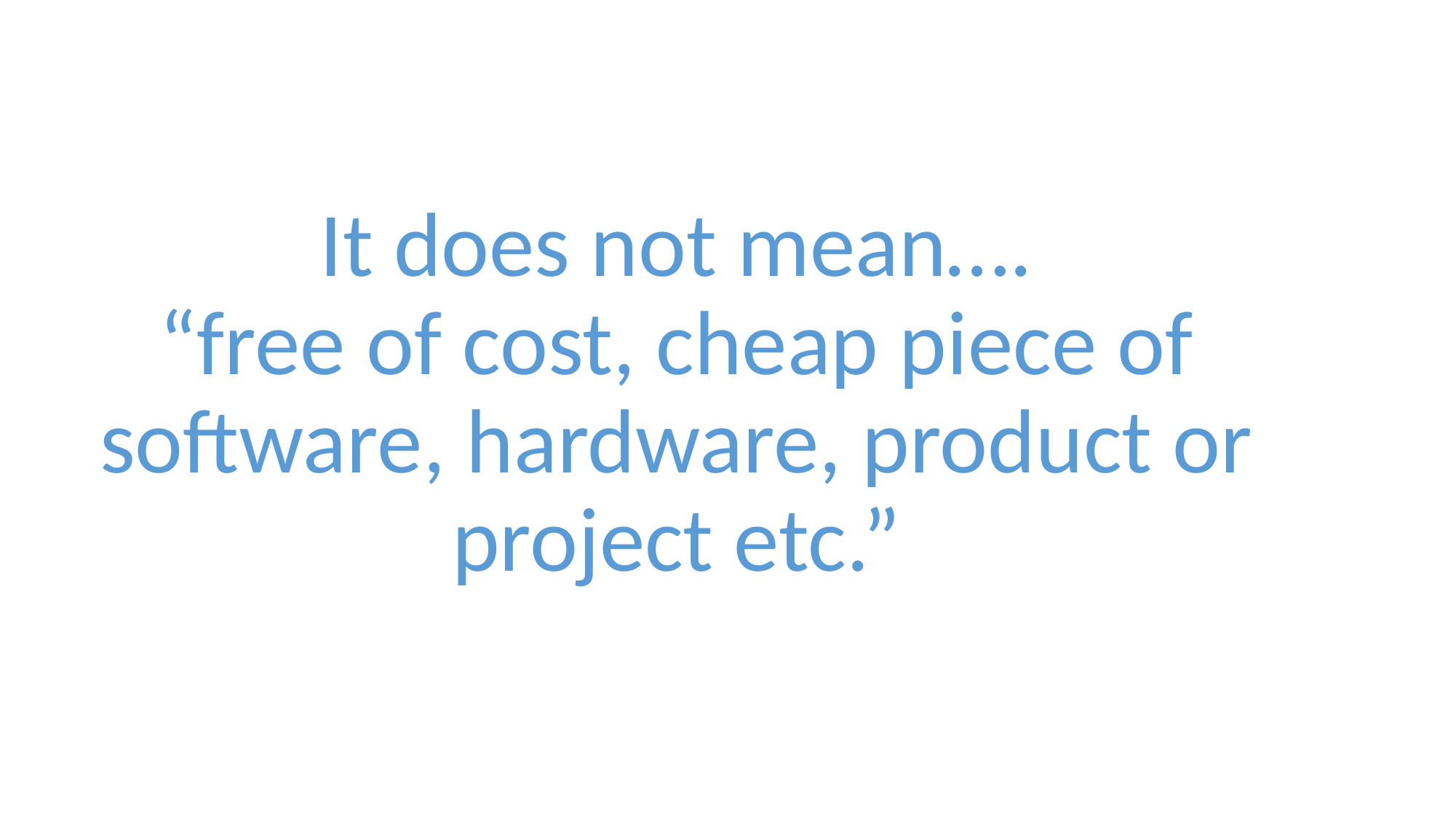

# It does not mean…. “free of cost, cheap piece of software, hardware, product or project etc.”